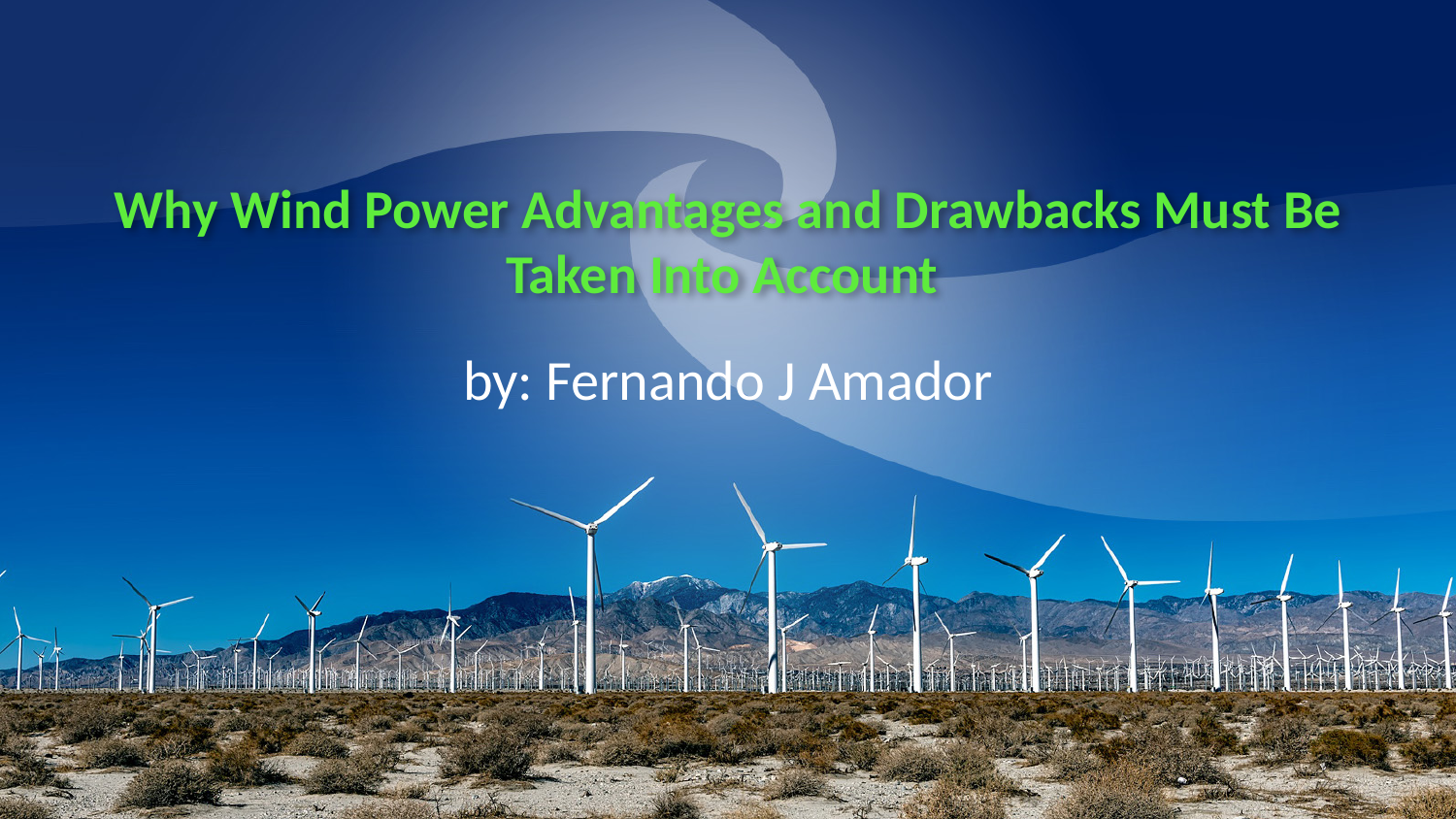

# Why Wind Power Advantages and Drawbacks Must Be Taken Into Account
by: Fernando J Amador